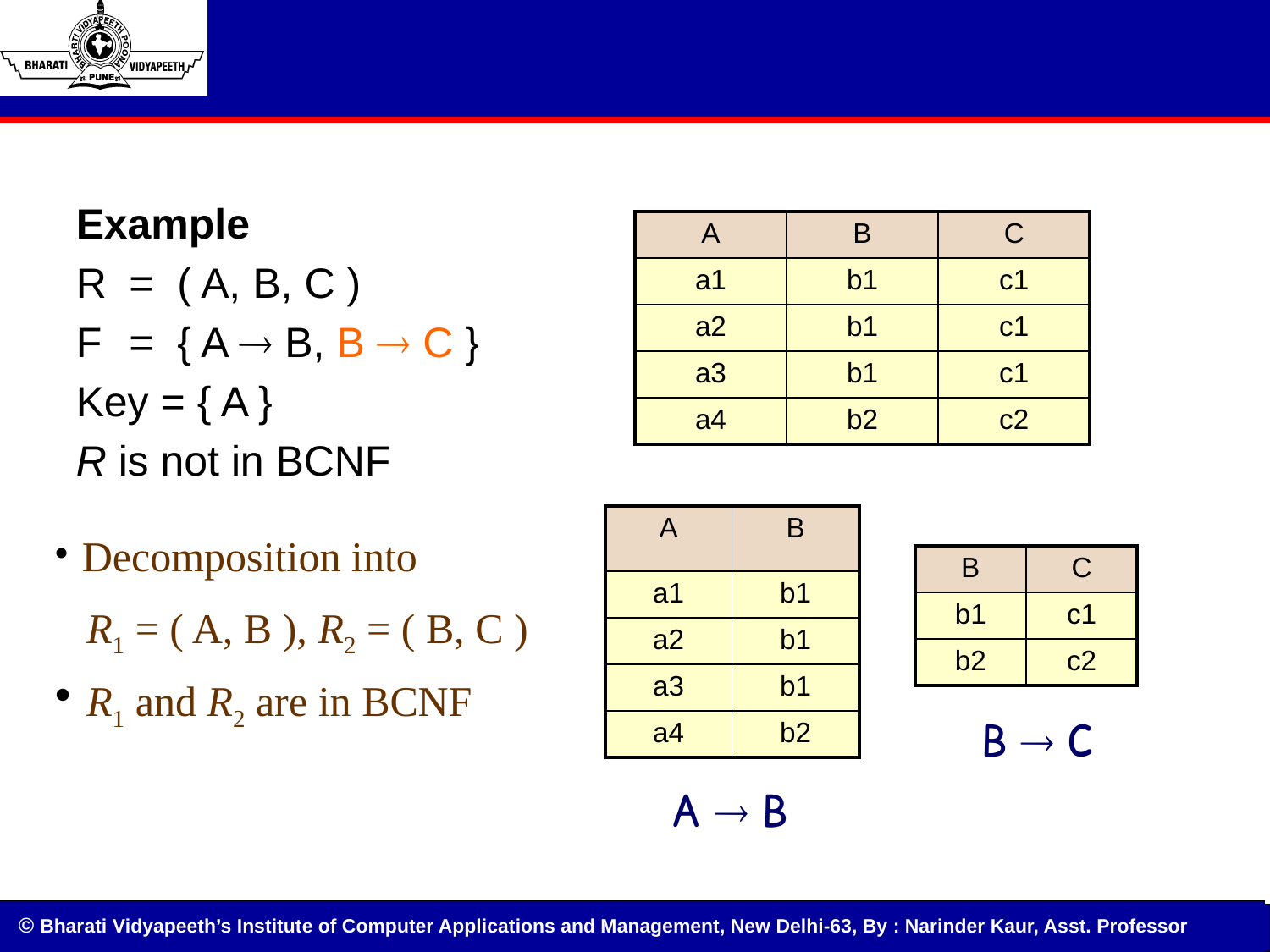

Example
R	=  ( A, B, C )
F	=  { A → B, B → C }
Key = { A }
R is not in BCNF

| A | B | C |
| --- | --- | --- |
| a1 | b1 | c1 |
| a2 | b1 | c1 |
| a3 | b1 | c1 |
| a4 | b2 | c2 |
| A | B |
| --- | --- |
| a1 | b1 |
| a2 | b1 |
| a3 | b1 |
| a4 | b2 |
 Decomposition into
   R1 = ( A, B ), R2 = ( B, C )
 R1 and R2 are in BCNF
| B | C |
| --- | --- |
| b1 | c1 |
| b2 | c2 |
B → C
A → B